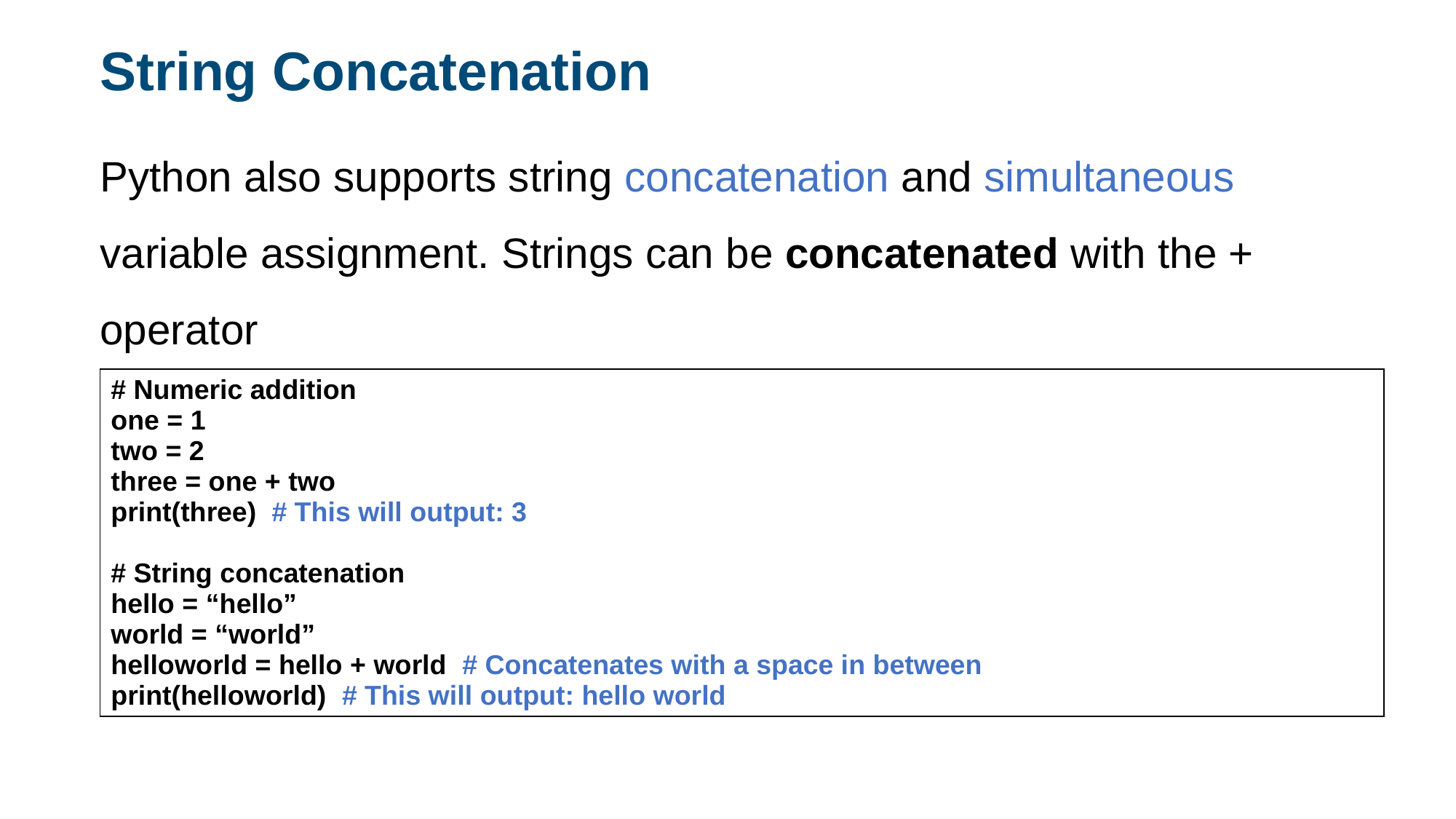

String Concatenation
Python also supports string concatenation and simultaneous variable assignment. Strings can be concatenated with the + operator
Concatenating Strings:
| # Numeric addition one = 1 two = 2 three = one + two print(three) # This will output: 3 # String concatenation hello = “hello” world = “world” helloworld = hello + world # Concatenates with a space in between print(helloworld) # This will output: hello world |
| --- |